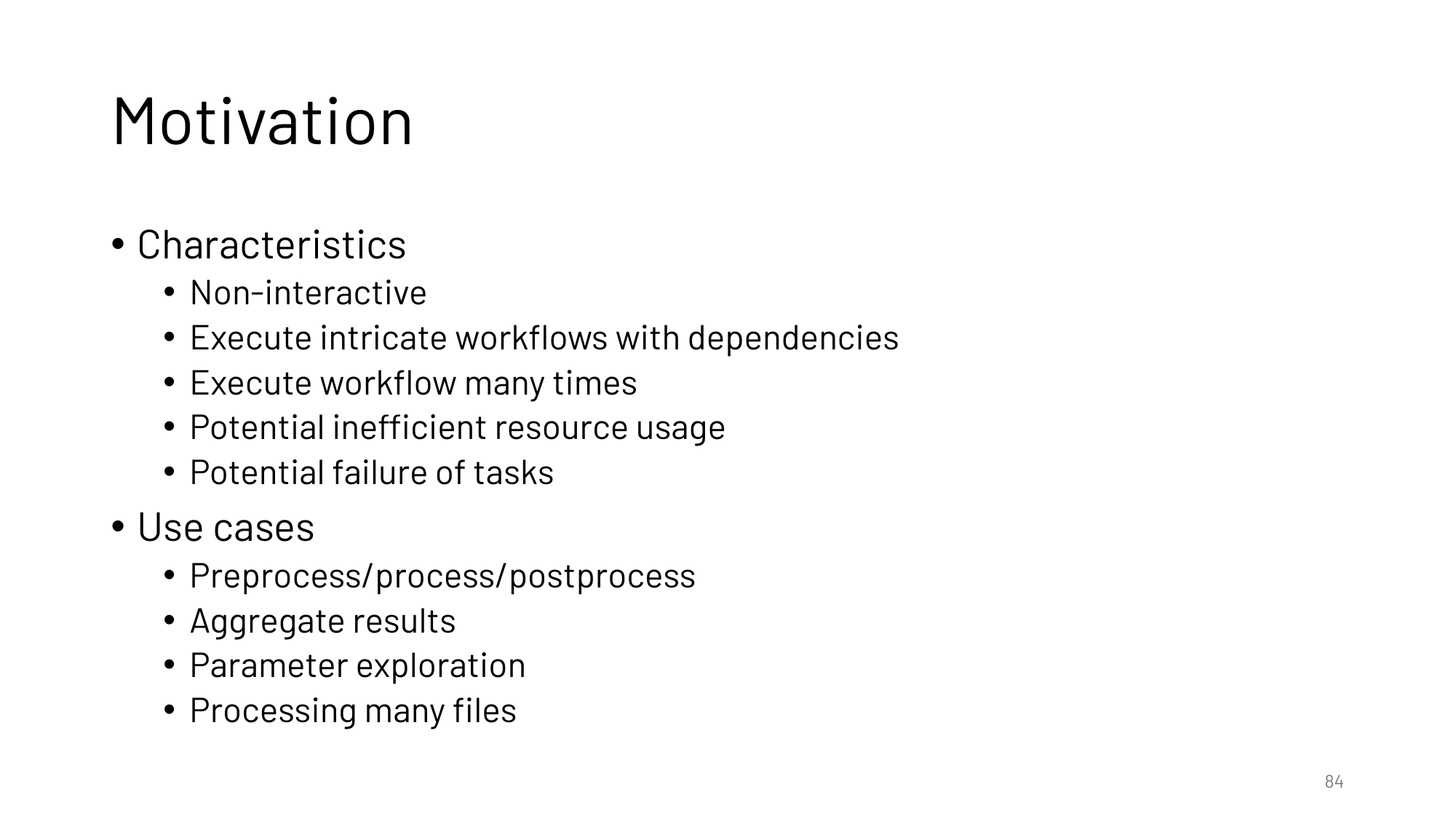

# Motivation
Characteristics
Non-interactive
Execute intricate workflows with dependencies
Execute workflow many times
Potential inefficient resource usage
Potential failure of tasks
Use cases
Preprocess/process/postprocess
Aggregate results
Parameter exploration
Processing many files
84